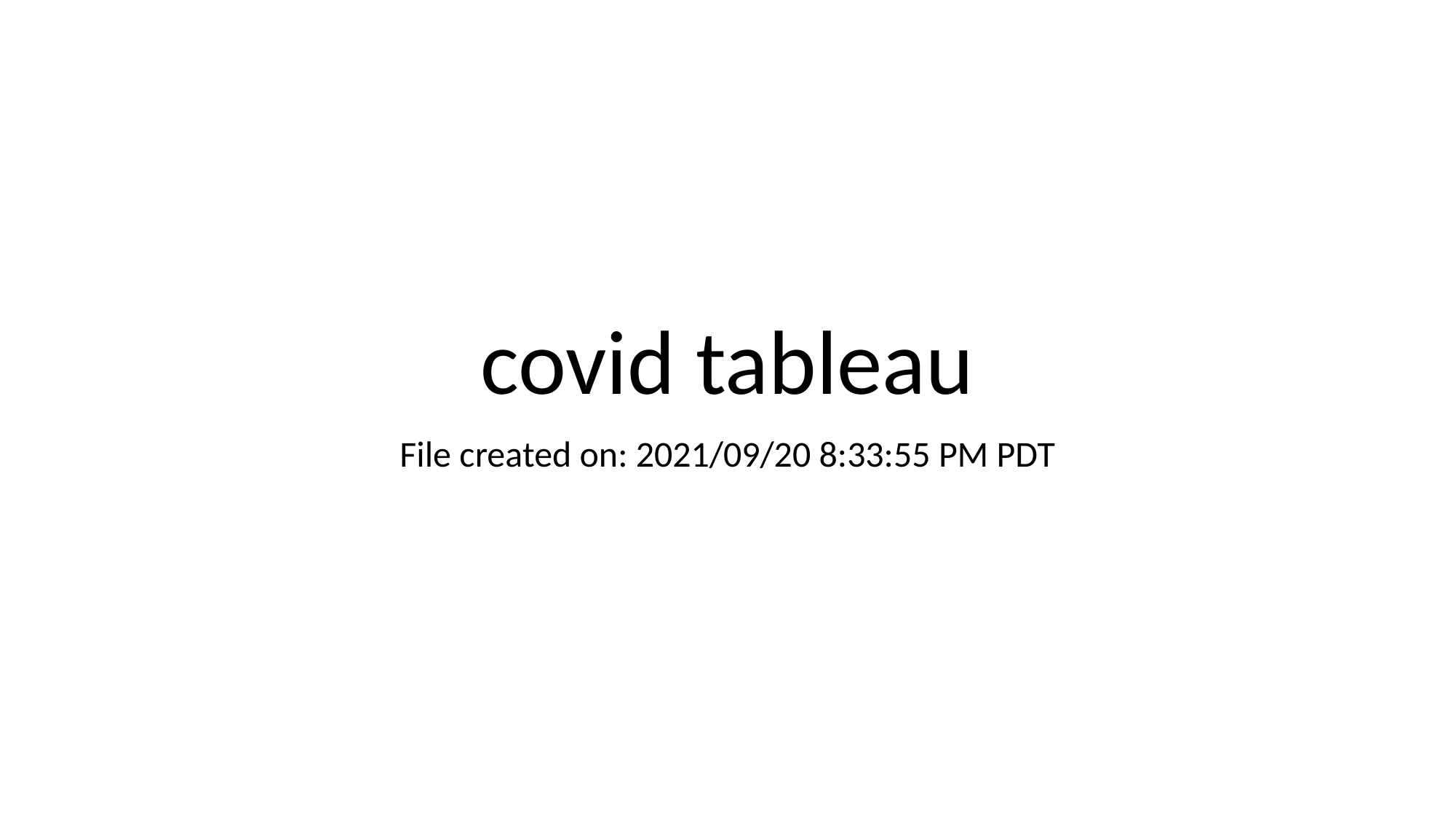

# covid tableau
File created on: 2021/09/20 8:33:55 PM PDT